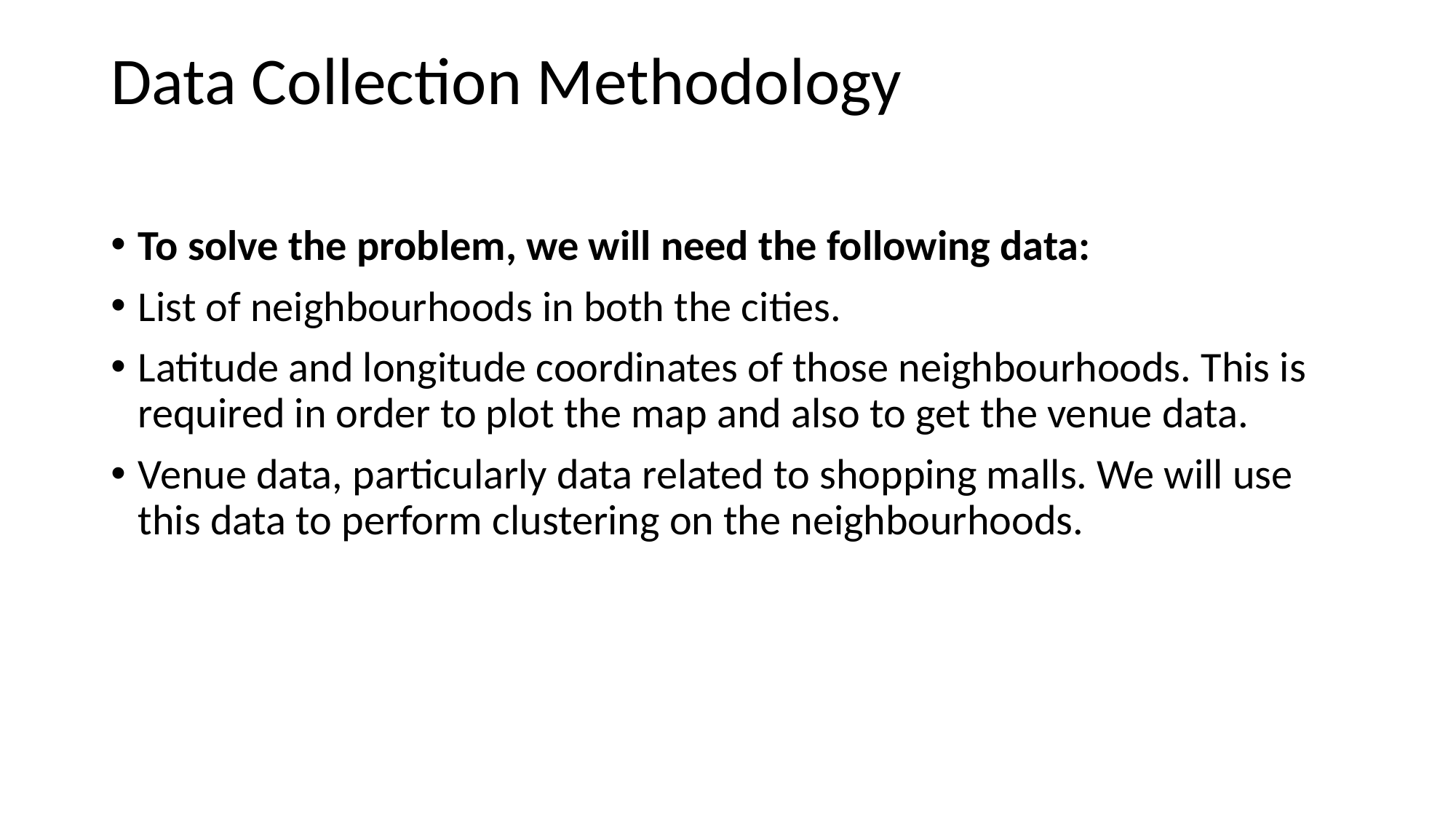

# Data Collection Methodology
To solve the problem, we will need the following data:
List of neighbourhoods in both the cities.
Latitude and longitude coordinates of those neighbourhoods. This is required in order to plot the map and also to get the venue data.
Venue data, particularly data related to shopping malls. We will use this data to perform clustering on the neighbourhoods.